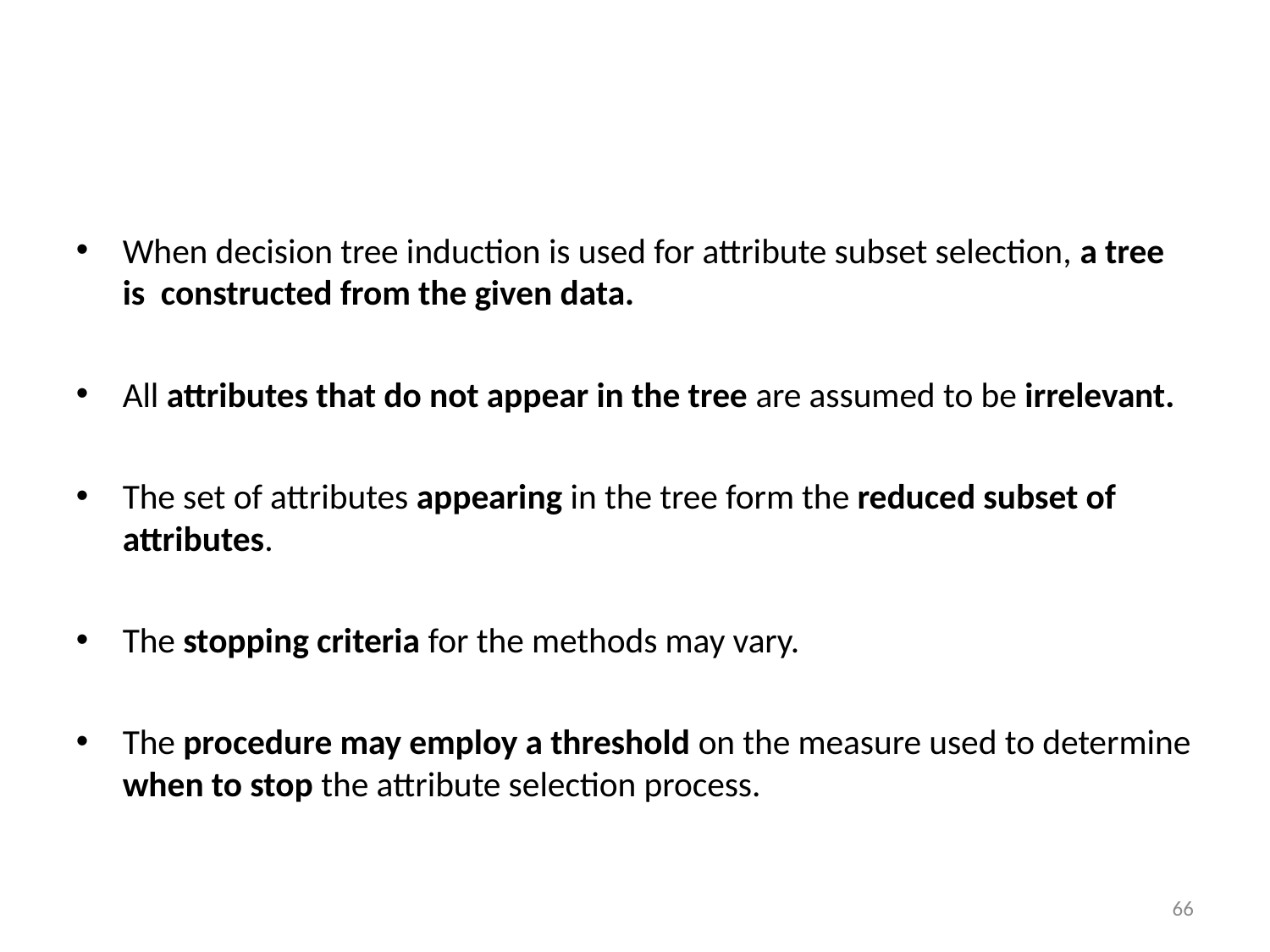

When decision tree induction is used for attribute subset selection, a tree is  constructed from the given data.

All attributes that do not appear in the tree are assumed to be irrelevant.

The set of attributes appearing in the tree form the reduced subset of attributes.

The stopping criteria for the methods may vary.

The procedure may employ a threshold on the measure used to determine when to stop the attribute selection process.
66